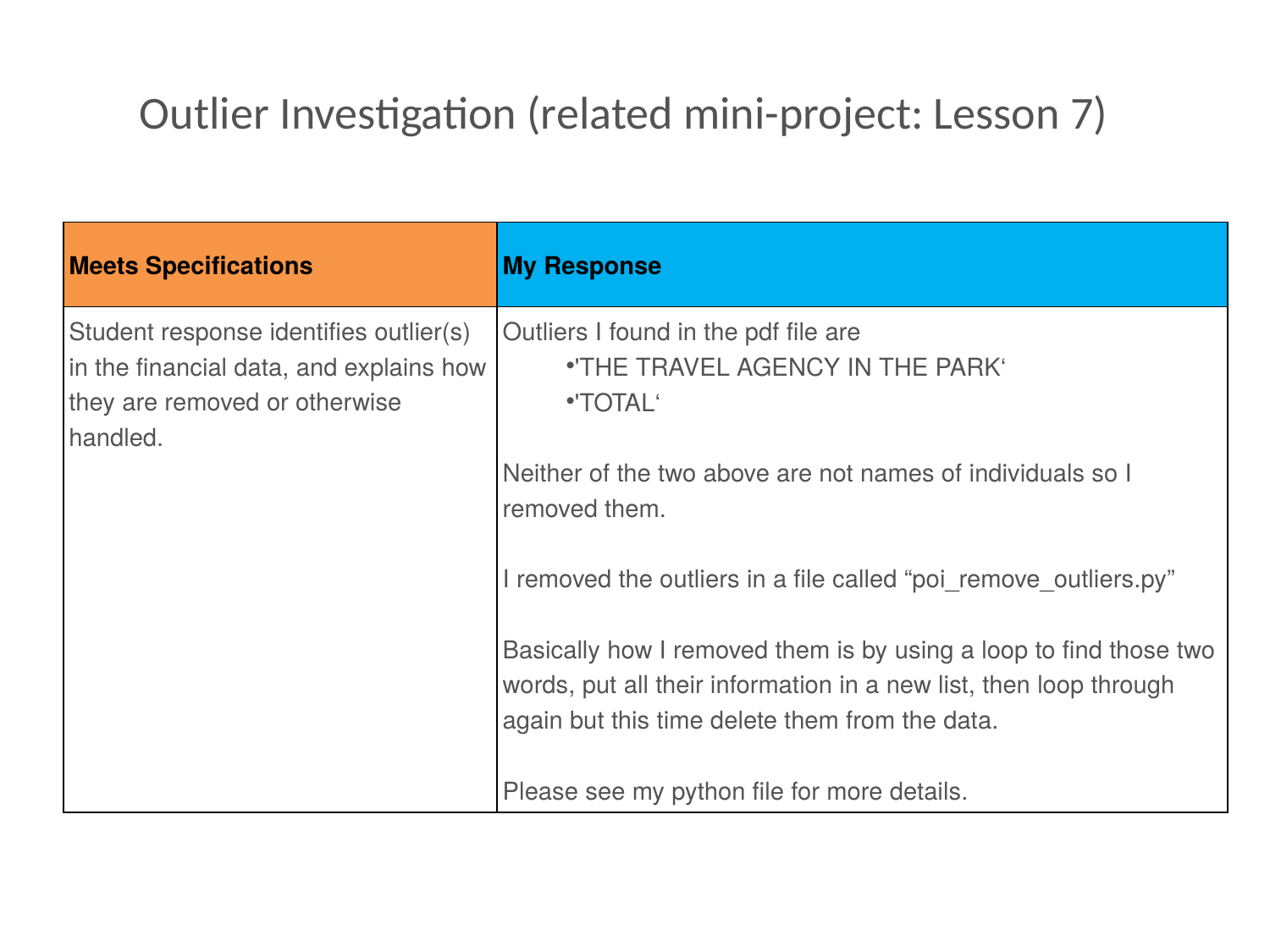

# Outlier Investigation (related mini-project: Lesson 7)
| Meets Specifications | My Response |
| --- | --- |
| Student response identifies outlier(s) in the financial data, and explains how they are removed or otherwise handled. | Outliers I found in the pdf file are 'THE TRAVEL AGENCY IN THE PARK‘ 'TOTAL‘ Neither of the two above are not names of individuals so I removed them. I removed the outliers in a file called “poi\_remove\_outliers.py” Basically how I removed them is by using a loop to find those two words, put all their information in a new list, then loop through again but this time delete them from the data. Please see my python file for more details. |